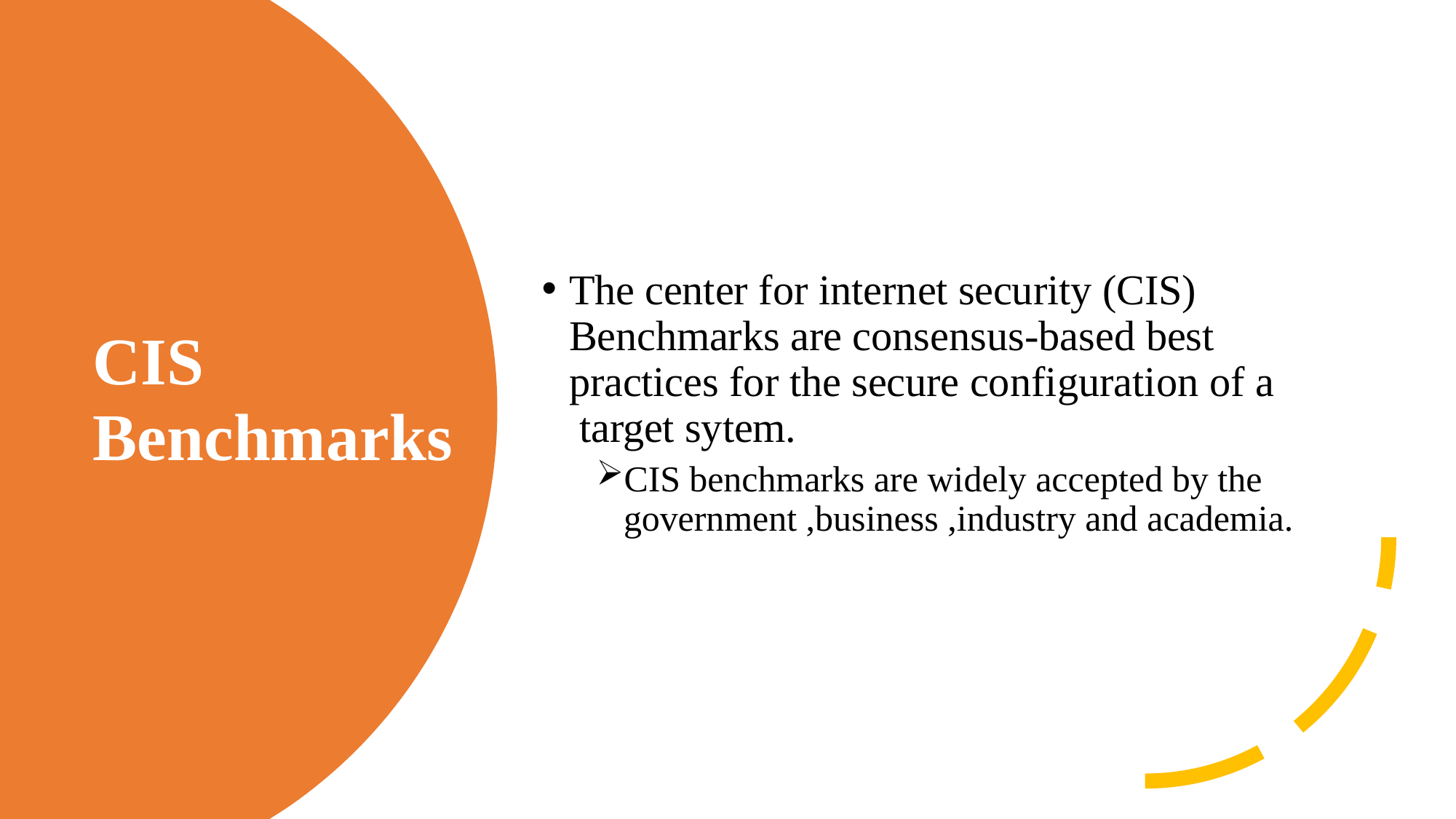

The center for internet security (CIS)  Benchmarks are consensus-based best  practices for the secure configuration of a  target sytem.
CIS benchmarks are widely accepted by the  government ,business ,industry and academia.
CIS
Benchmarks